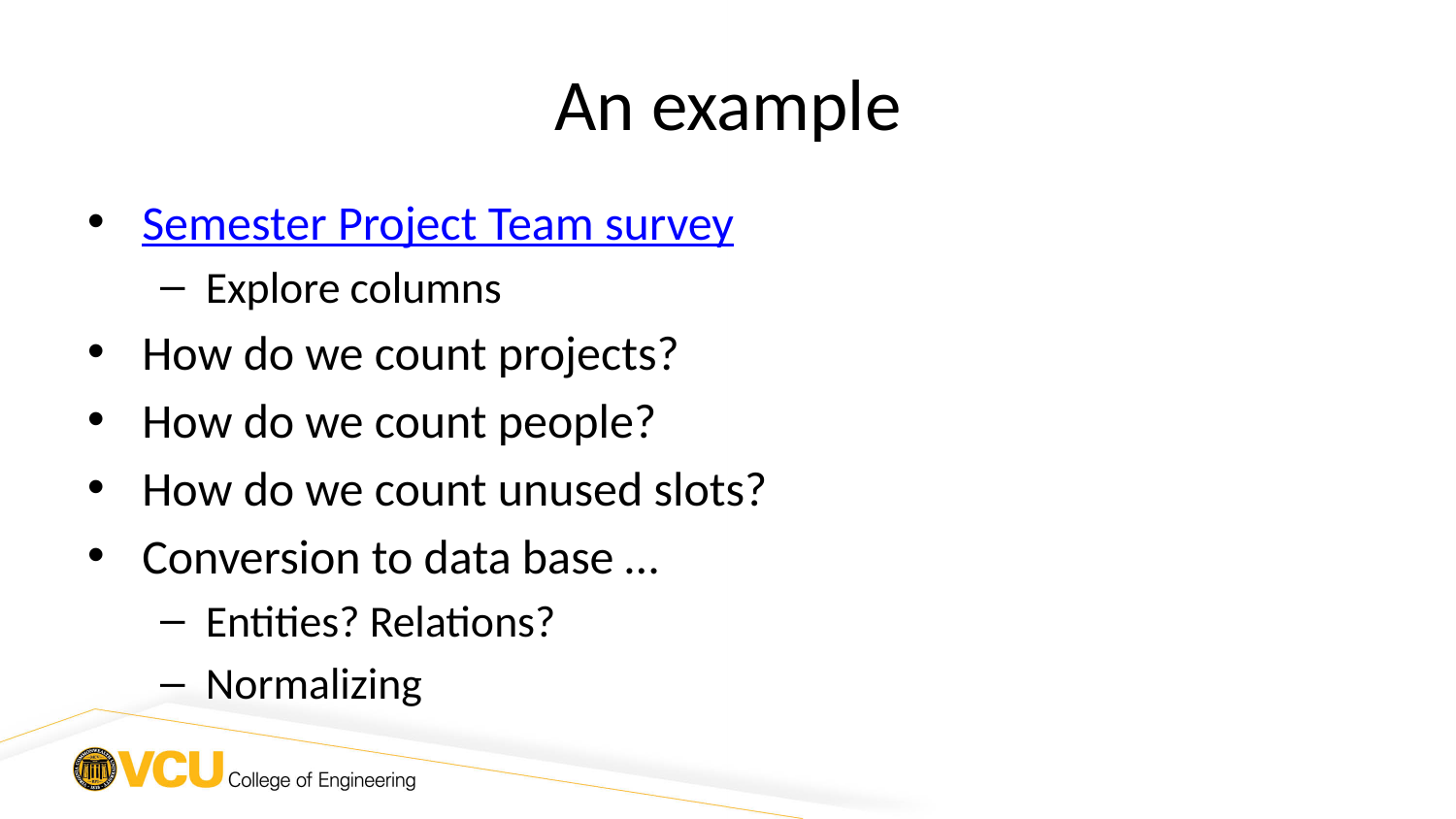

# An example
Semester Project Team survey
Explore columns
How do we count projects?
How do we count people?
How do we count unused slots?
Conversion to data base …
Entities? Relations?
Normalizing